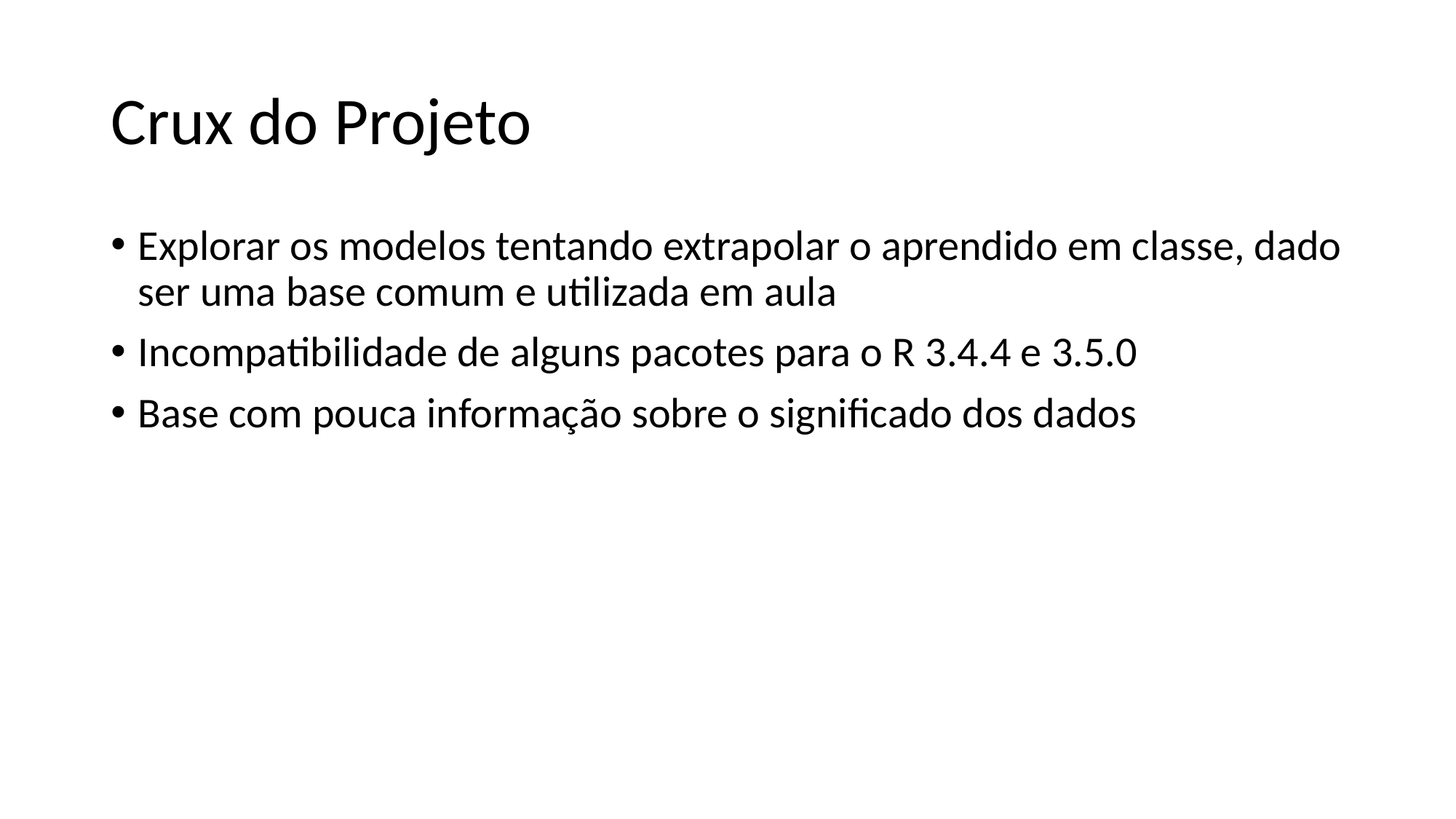

# Crux do Projeto
Explorar os modelos tentando extrapolar o aprendido em classe, dado ser uma base comum e utilizada em aula
Incompatibilidade de alguns pacotes para o R 3.4.4 e 3.5.0
Base com pouca informação sobre o significado dos dados